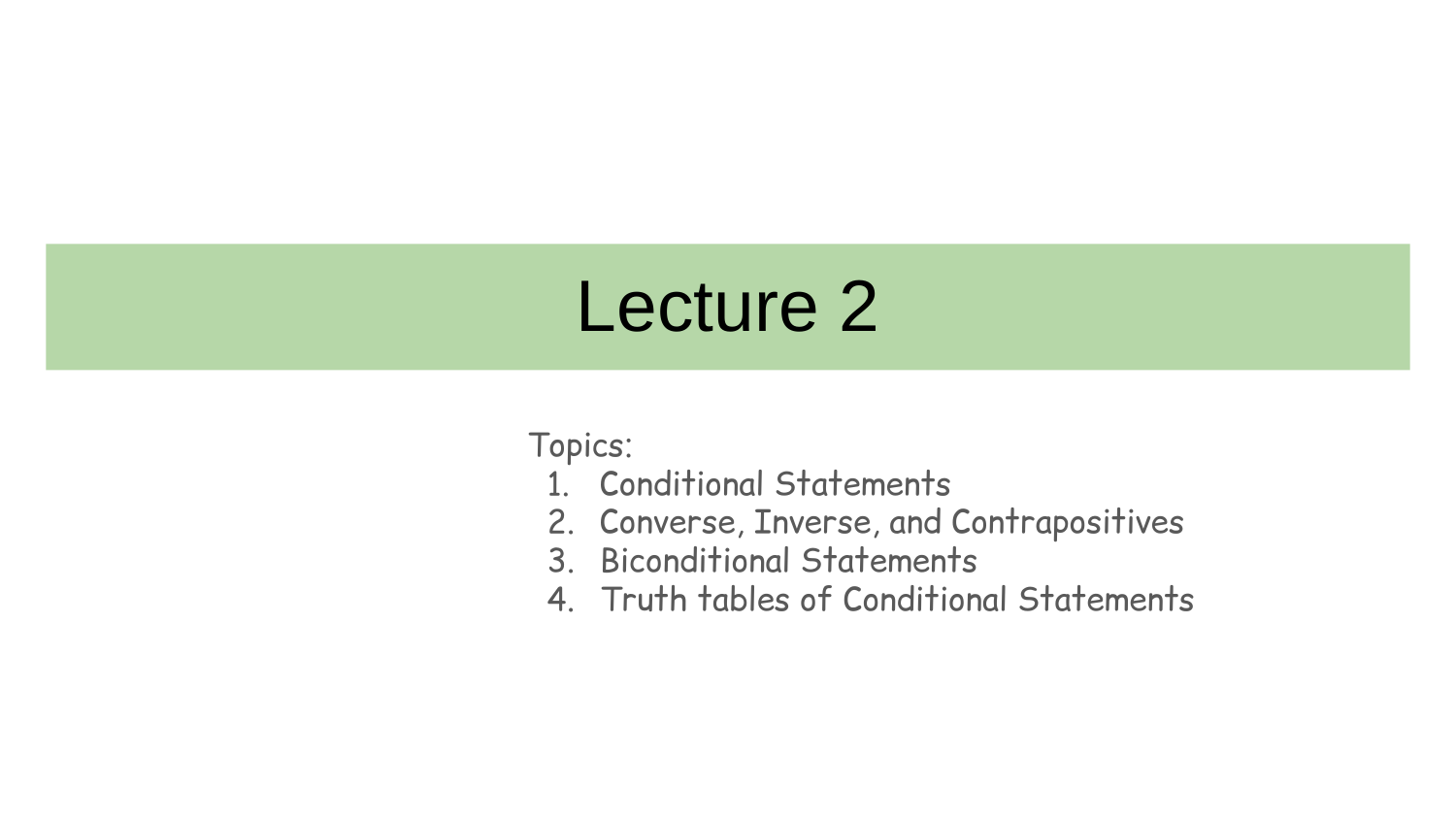

Lecture 2

Topics:
Conditional Statements
Converse, Inverse, and Contrapositives
Biconditional Statements
Truth tables of Conditional Statements